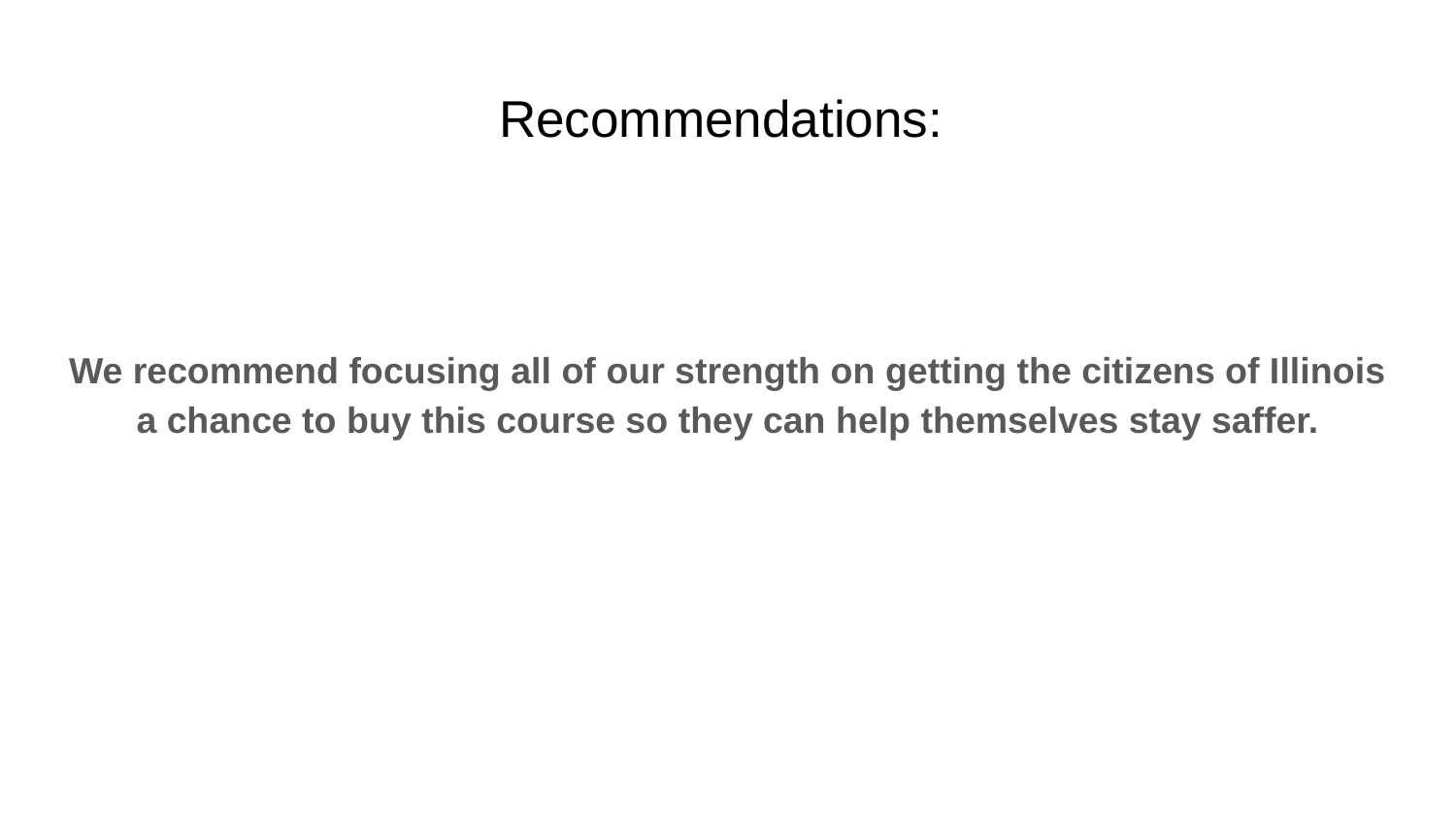

# Recommendations:

We recommend focusing all of our strength on getting the citizens of Illinois a chance to buy this course so they can help themselves stay saffer.